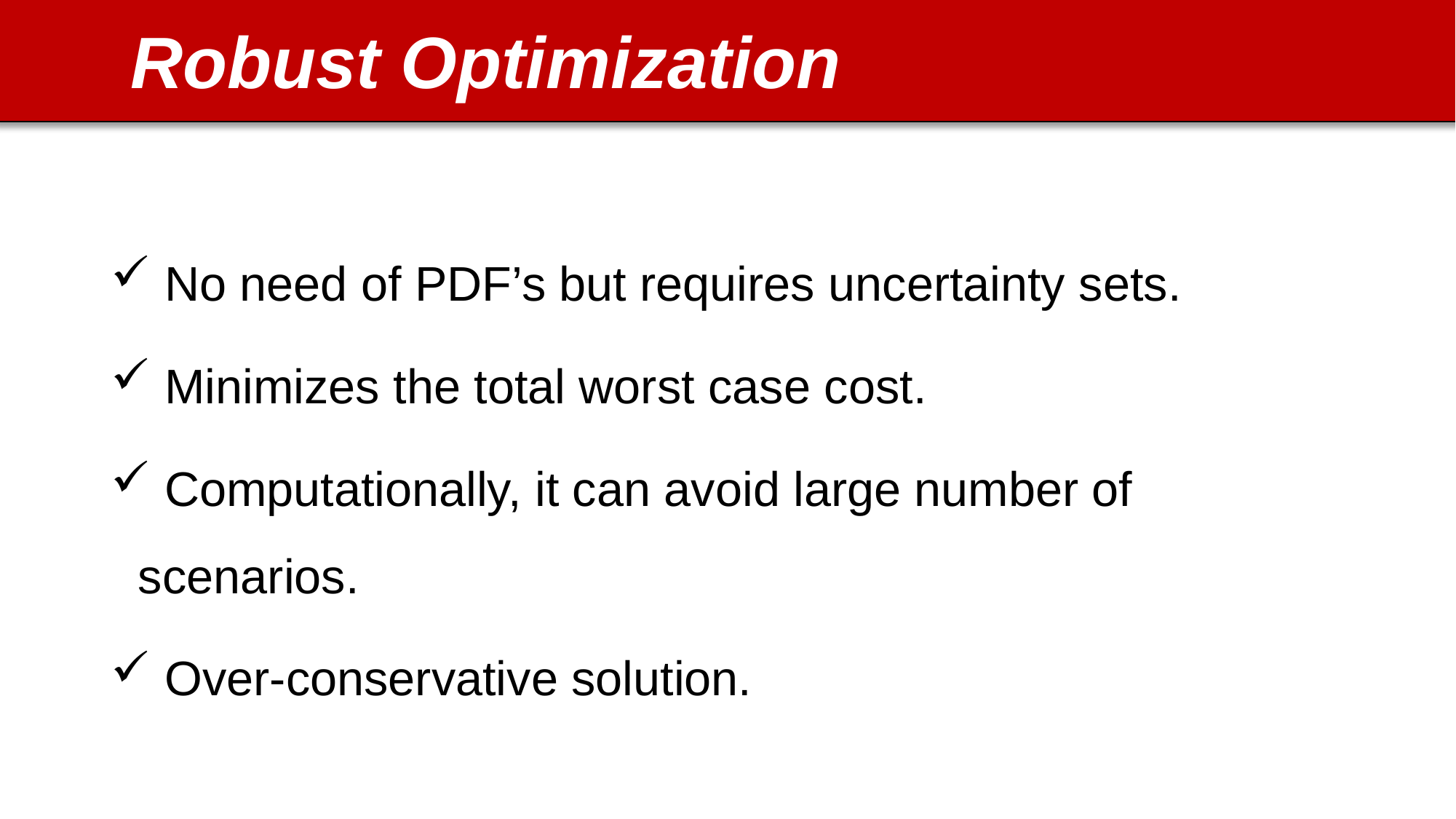

Robust Optimization
 No need of PDF’s but requires uncertainty sets.
 Minimizes the total worst case cost.
 Computationally, it can avoid large number of scenarios.
 Over-conservative solution.